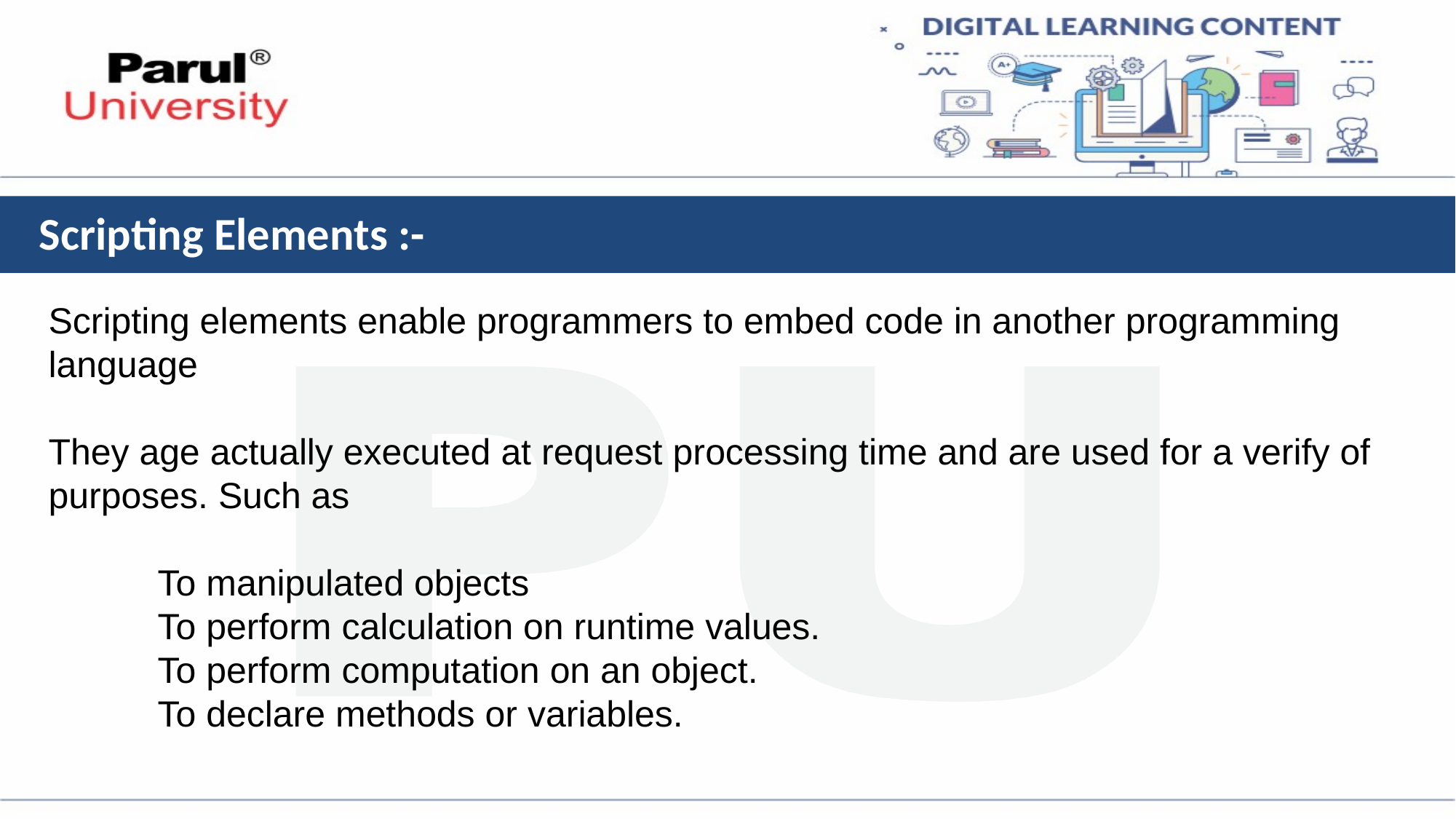

# Scripting Elements :-
Scripting elements enable programmers to embed code in another programming language

They age actually executed at request processing time and are used for a verify of purposes. Such as

	To manipulated objects
	To perform calculation on runtime values.
	To perform computation on an object.
	To declare methods or variables.